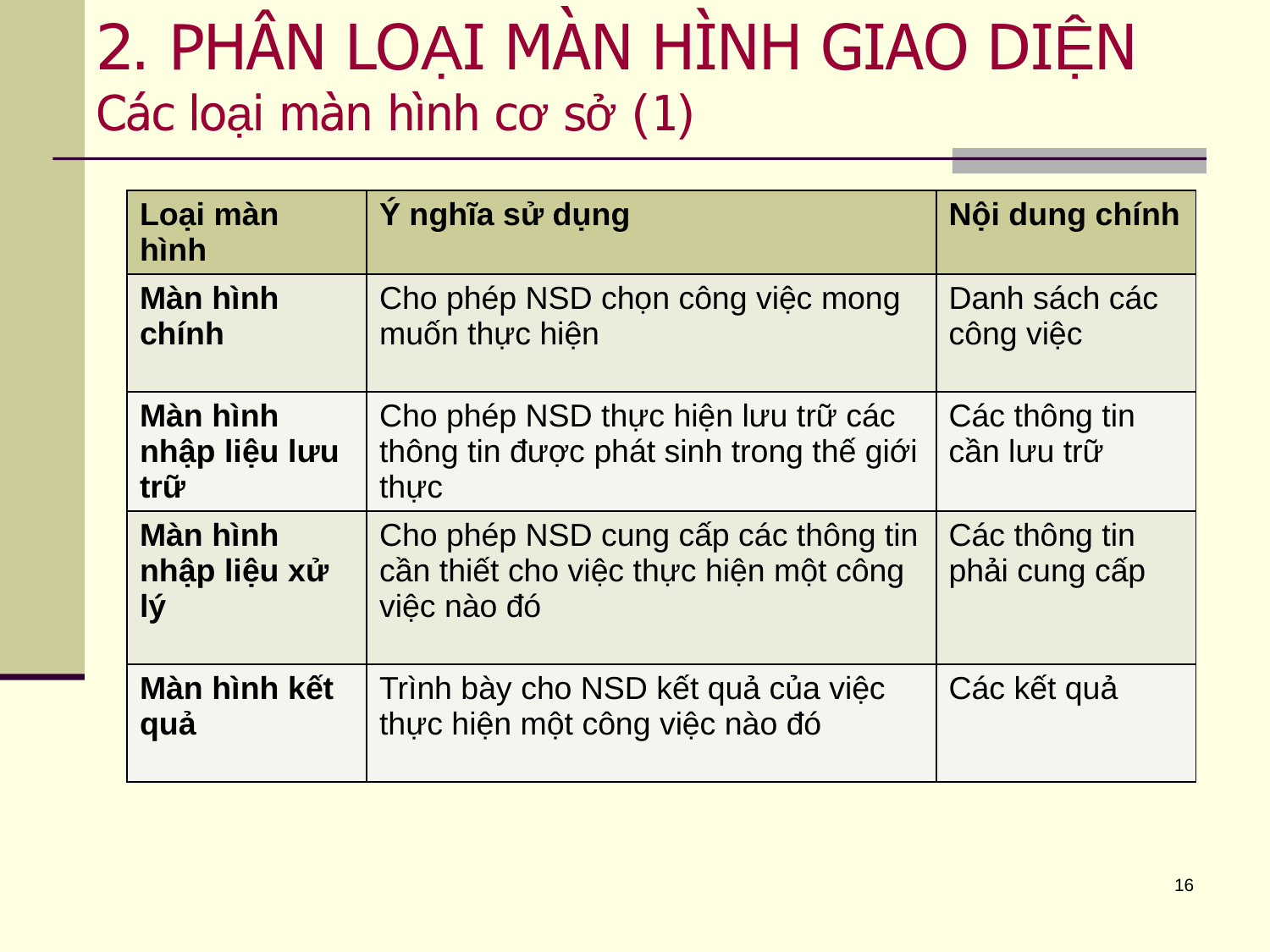

# 2. PHÂN LOẠI MÀN HÌNH GIAO DIỆN Các loại màn hình cơ sở (1)
| Loại màn hình | Ý nghĩa sử dụng | Nội dung chính |
| --- | --- | --- |
| Màn hình chính | Cho phép NSD chọn công việc mong muốn thực hiện | Danh sách các công việc |
| Màn hình nhập liệu lưu trữ | Cho phép NSD thực hiện lưu trữ các thông tin được phát sinh trong thế giới thực | Các thông tin cần lưu trữ |
| Màn hình nhập liệu xử lý | Cho phép NSD cung cấp các thông tin cần thiết cho việc thực hiện một công việc nào đó | Các thông tin phải cung cấp |
| Màn hình kết quả | Trình bày cho NSD kết quả của việc thực hiện một công việc nào đó | Các kết quả |
16